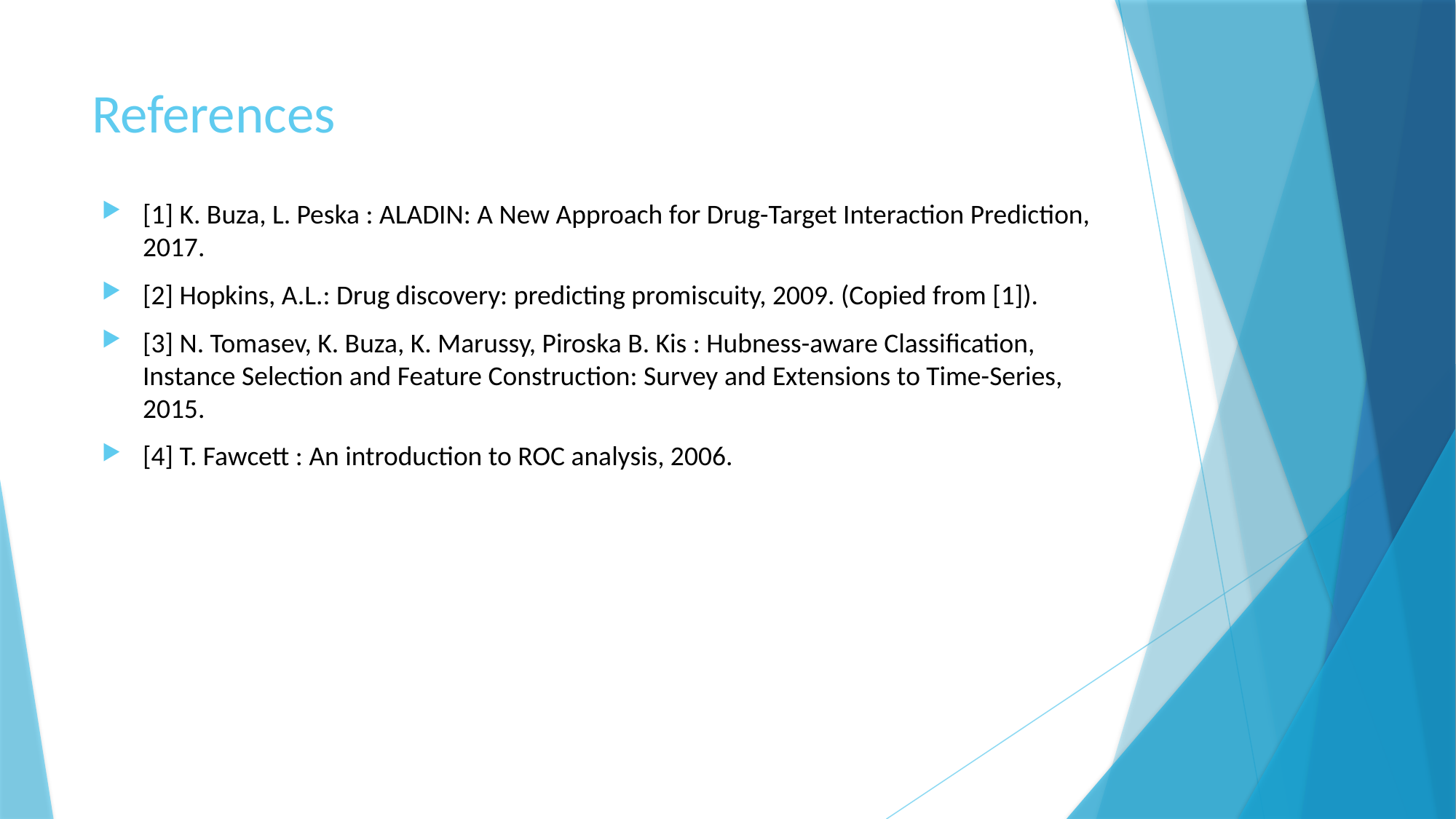

# References
[1] K. Buza, L. Peska : ALADIN: A New Approach for Drug-Target Interaction Prediction, 2017.
[2] Hopkins, A.L.: Drug discovery: predicting promiscuity, 2009. (Copied from [1]).
[3] N. Tomasev, K. Buza, K. Marussy, Piroska B. Kis : Hubness-aware Classification, Instance Selection and Feature Construction: Survey and Extensions to Time-Series, 2015.
[4] T. Fawcett : An introduction to ROC analysis, 2006.